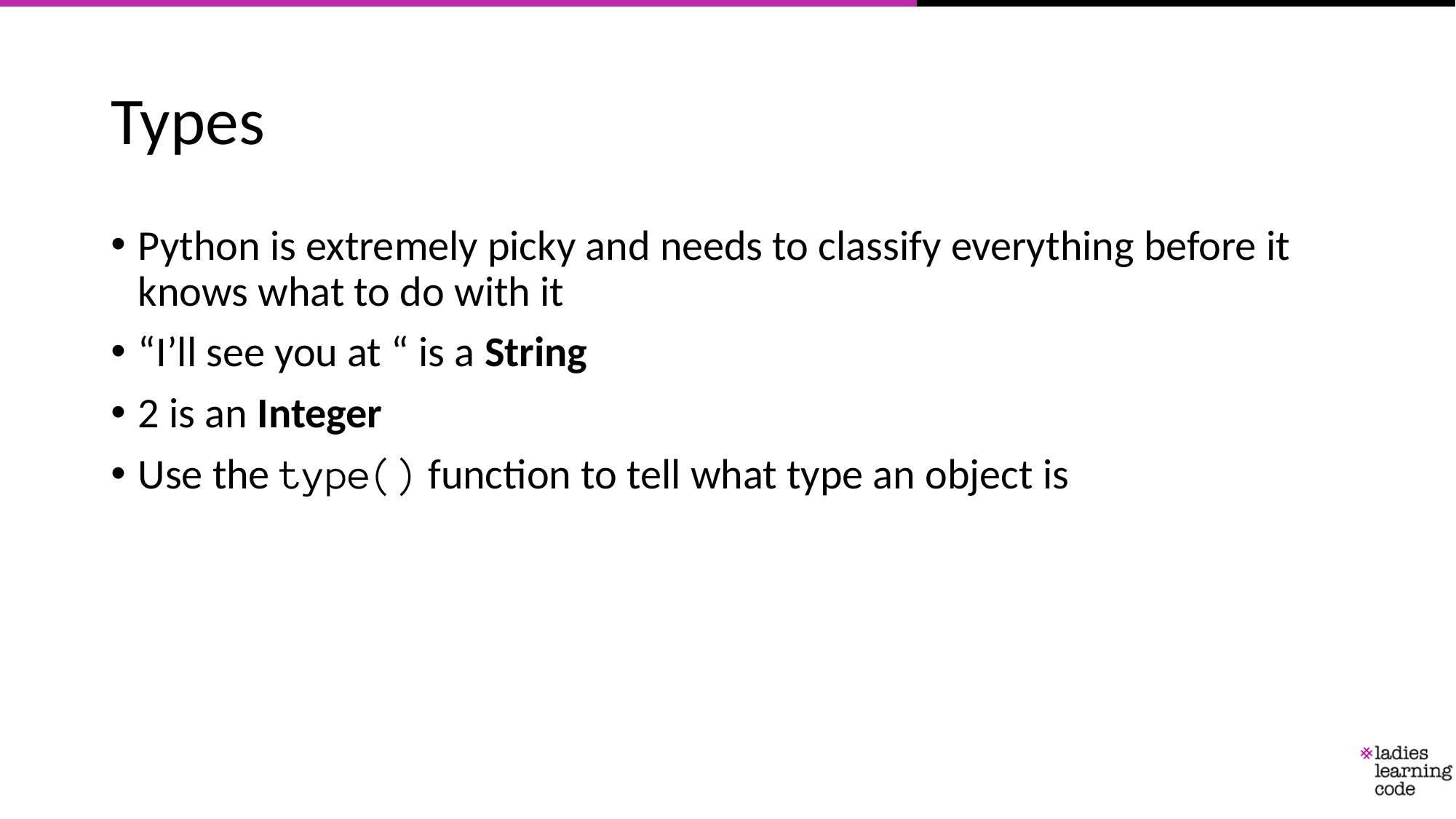

# Types
Python is extremely picky and needs to classify everything before it knows what to do with it
“I’ll see you at “ is a String
2 is an Integer
Use the type() function to tell what type an object is